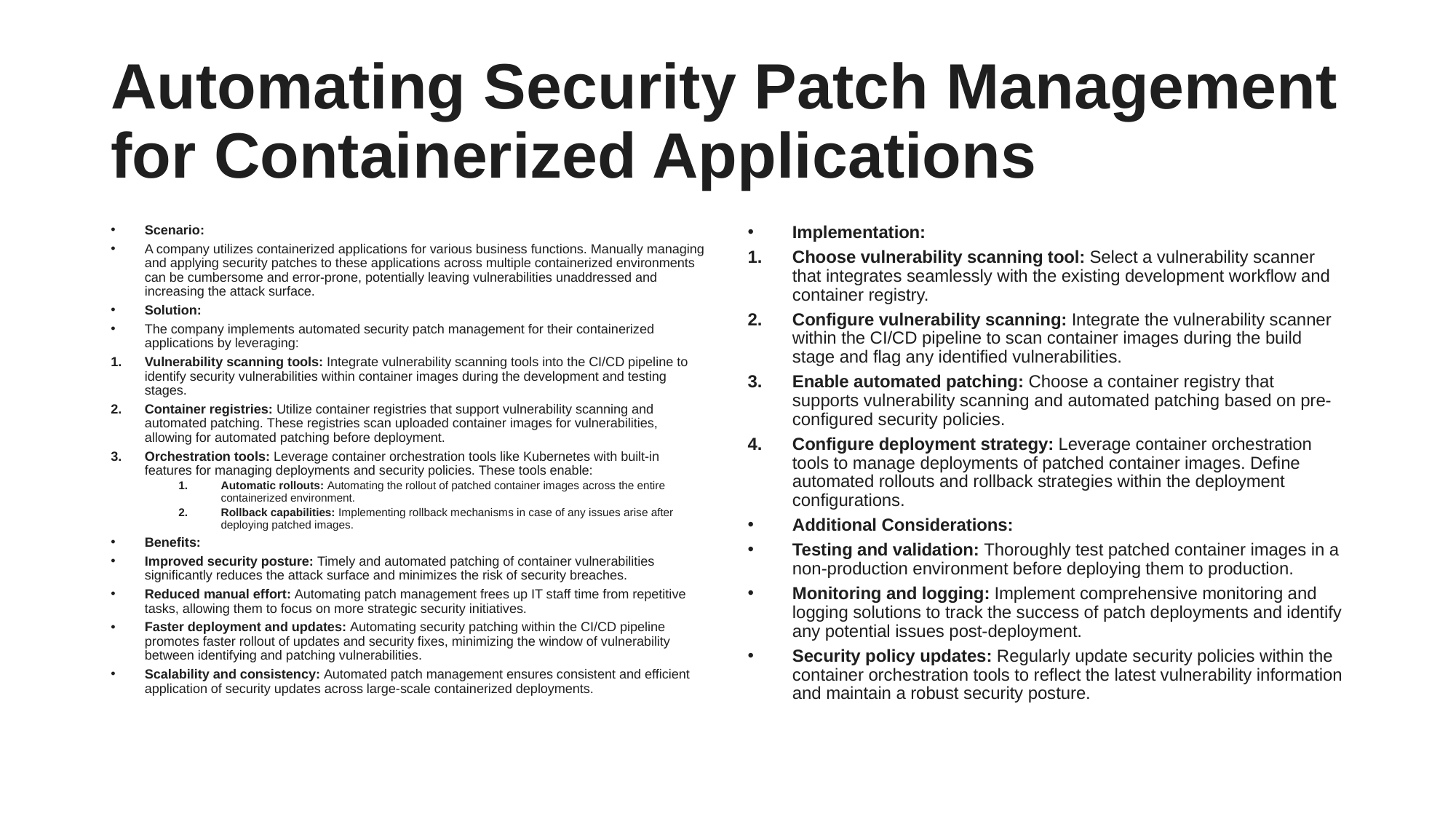

# Automating Security Patch Management for Containerized Applications
Scenario:
A company utilizes containerized applications for various business functions. Manually managing and applying security patches to these applications across multiple containerized environments can be cumbersome and error-prone, potentially leaving vulnerabilities unaddressed and increasing the attack surface.
Solution:
The company implements automated security patch management for their containerized applications by leveraging:
Vulnerability scanning tools: Integrate vulnerability scanning tools into the CI/CD pipeline to identify security vulnerabilities within container images during the development and testing stages.
Container registries: Utilize container registries that support vulnerability scanning and automated patching. These registries scan uploaded container images for vulnerabilities, allowing for automated patching before deployment.
Orchestration tools: Leverage container orchestration tools like Kubernetes with built-in features for managing deployments and security policies. These tools enable:
Automatic rollouts: Automating the rollout of patched container images across the entire containerized environment.
Rollback capabilities: Implementing rollback mechanisms in case of any issues arise after deploying patched images.
Benefits:
Improved security posture: Timely and automated patching of container vulnerabilities significantly reduces the attack surface and minimizes the risk of security breaches.
Reduced manual effort: Automating patch management frees up IT staff time from repetitive tasks, allowing them to focus on more strategic security initiatives.
Faster deployment and updates: Automating security patching within the CI/CD pipeline promotes faster rollout of updates and security fixes, minimizing the window of vulnerability between identifying and patching vulnerabilities.
Scalability and consistency: Automated patch management ensures consistent and efficient application of security updates across large-scale containerized deployments.

Implementation:
Choose vulnerability scanning tool: Select a vulnerability scanner that integrates seamlessly with the existing development workflow and container registry.
Configure vulnerability scanning: Integrate the vulnerability scanner within the CI/CD pipeline to scan container images during the build stage and flag any identified vulnerabilities.
Enable automated patching: Choose a container registry that supports vulnerability scanning and automated patching based on pre-configured security policies.
Configure deployment strategy: Leverage container orchestration tools to manage deployments of patched container images. Define automated rollouts and rollback strategies within the deployment configurations.
Additional Considerations:
Testing and validation: Thoroughly test patched container images in a non-production environment before deploying them to production.
Monitoring and logging: Implement comprehensive monitoring and logging solutions to track the success of patch deployments and identify any potential issues post-deployment.
Security policy updates: Regularly update security policies within the container orchestration tools to reflect the latest vulnerability information and maintain a robust security posture.